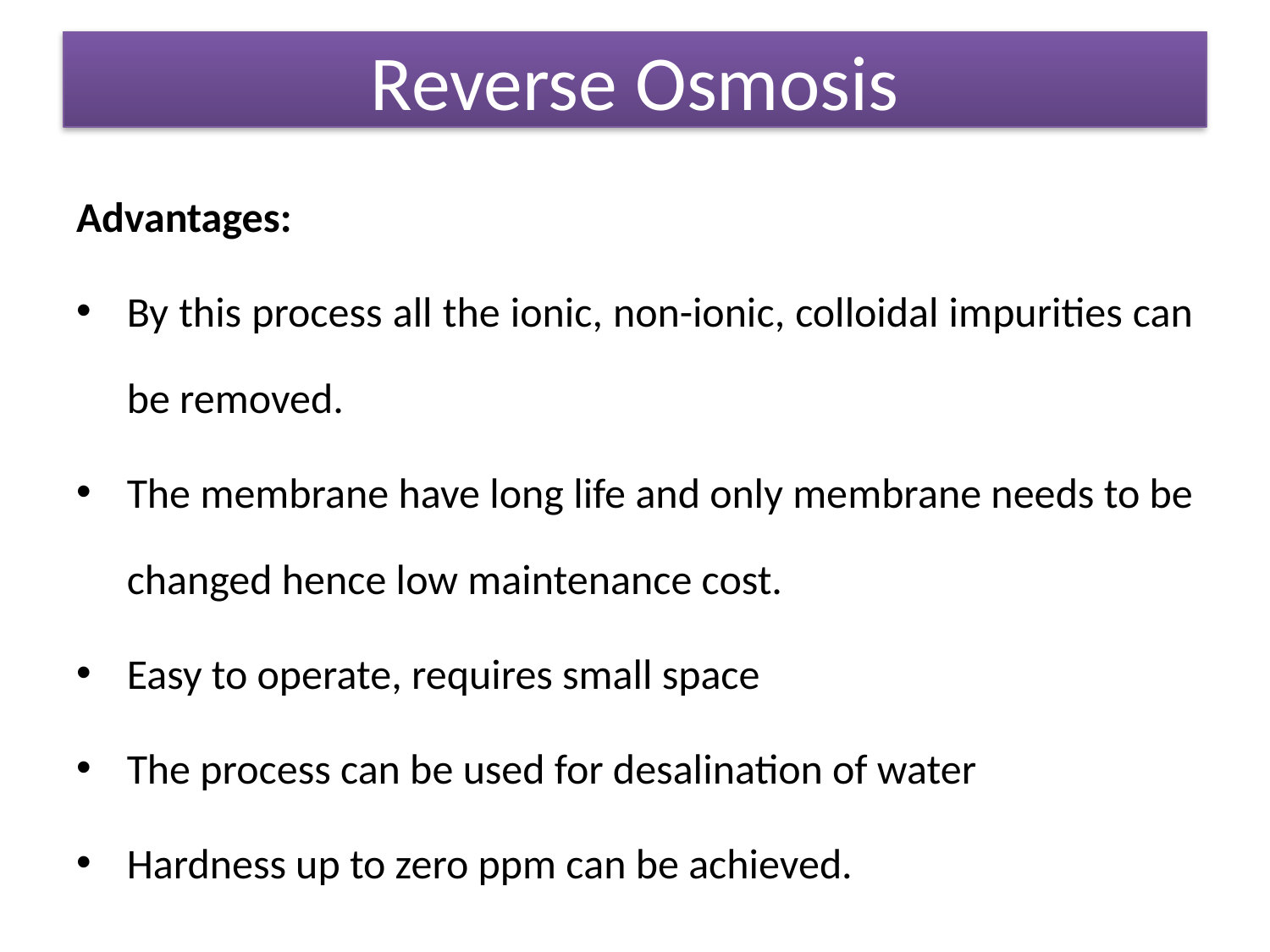

Reverse Osmosis
Advantages:
By this process all the ionic, non-ionic, colloidal impurities can be removed.
The membrane have long life and only membrane needs to be changed hence low maintenance cost.
Easy to operate, requires small space
The process can be used for desalination of water
Hardness up to zero ppm can be achieved.